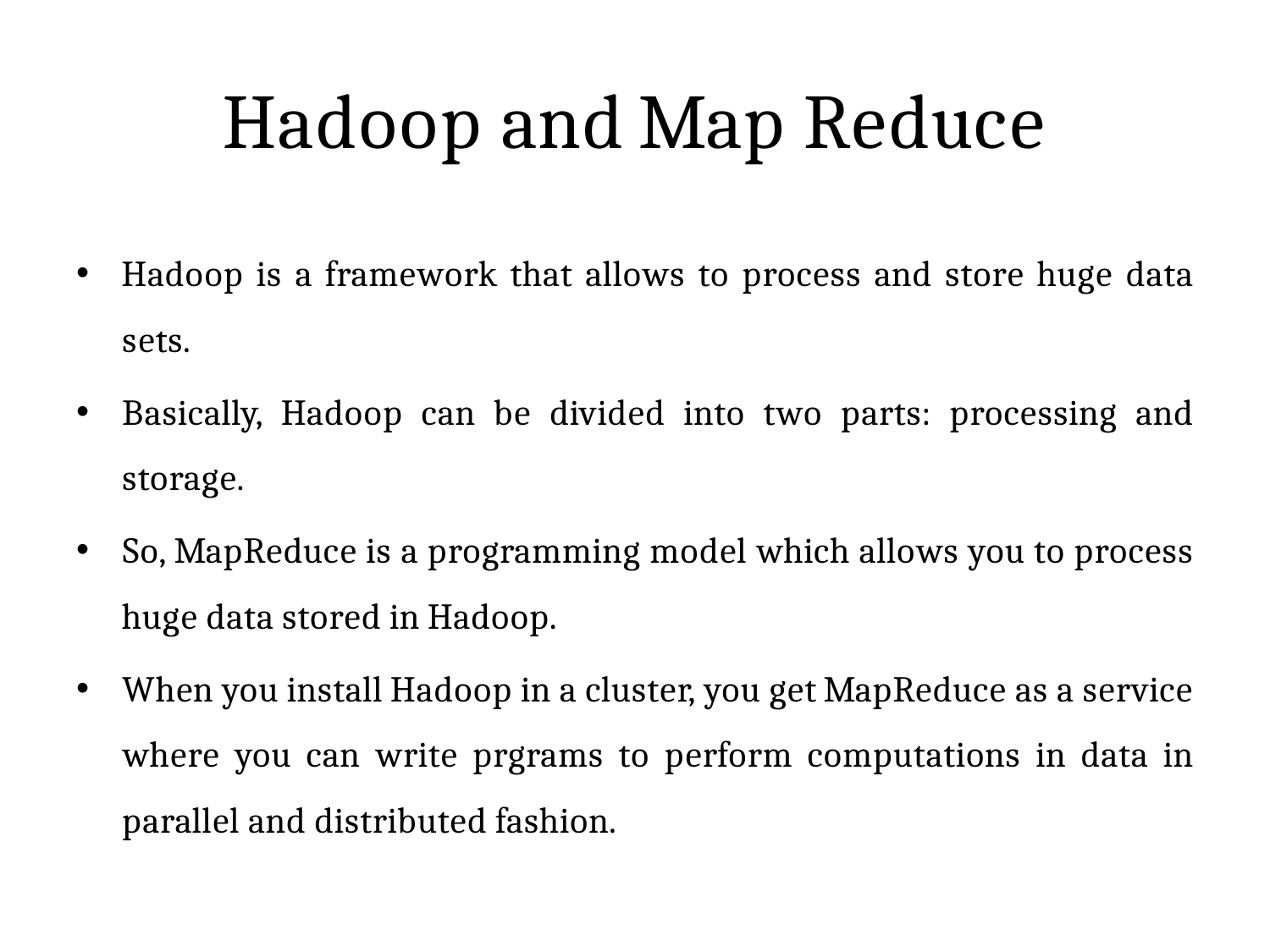

# Hadoop and Map Reduce
Hadoop is a framework that allows to process and store huge data sets.
Basically, Hadoop can be divided into two parts: processing and storage.
So, MapReduce is a programming model which allows you to process huge data stored in Hadoop.
When you install Hadoop in a cluster, you get MapReduce as a service where you can write prgrams to perform computations in data in parallel and distributed fashion.